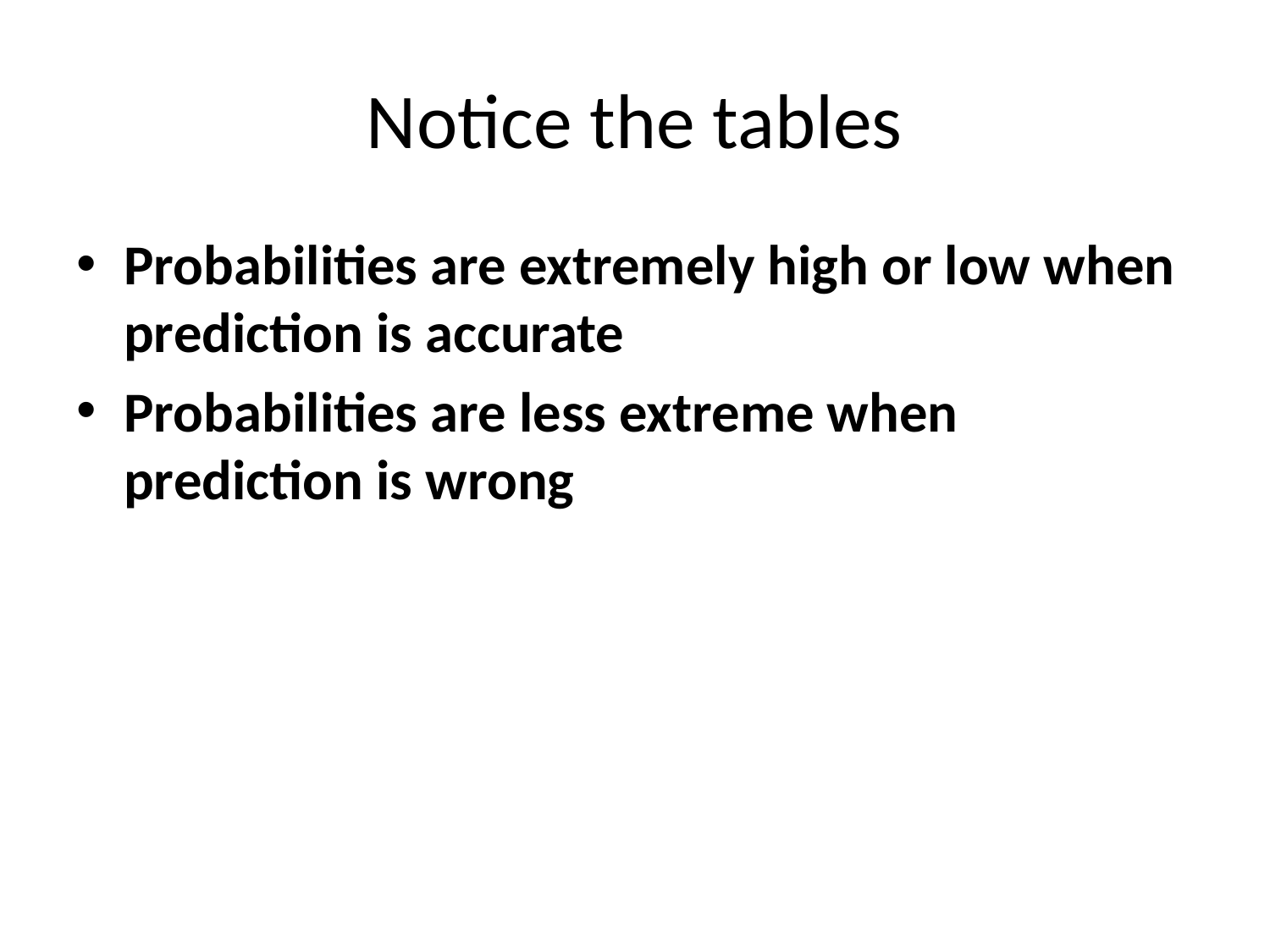

# Notice the tables
Probabilities are extremely high or low when prediction is accurate
Probabilities are less extreme when prediction is wrong